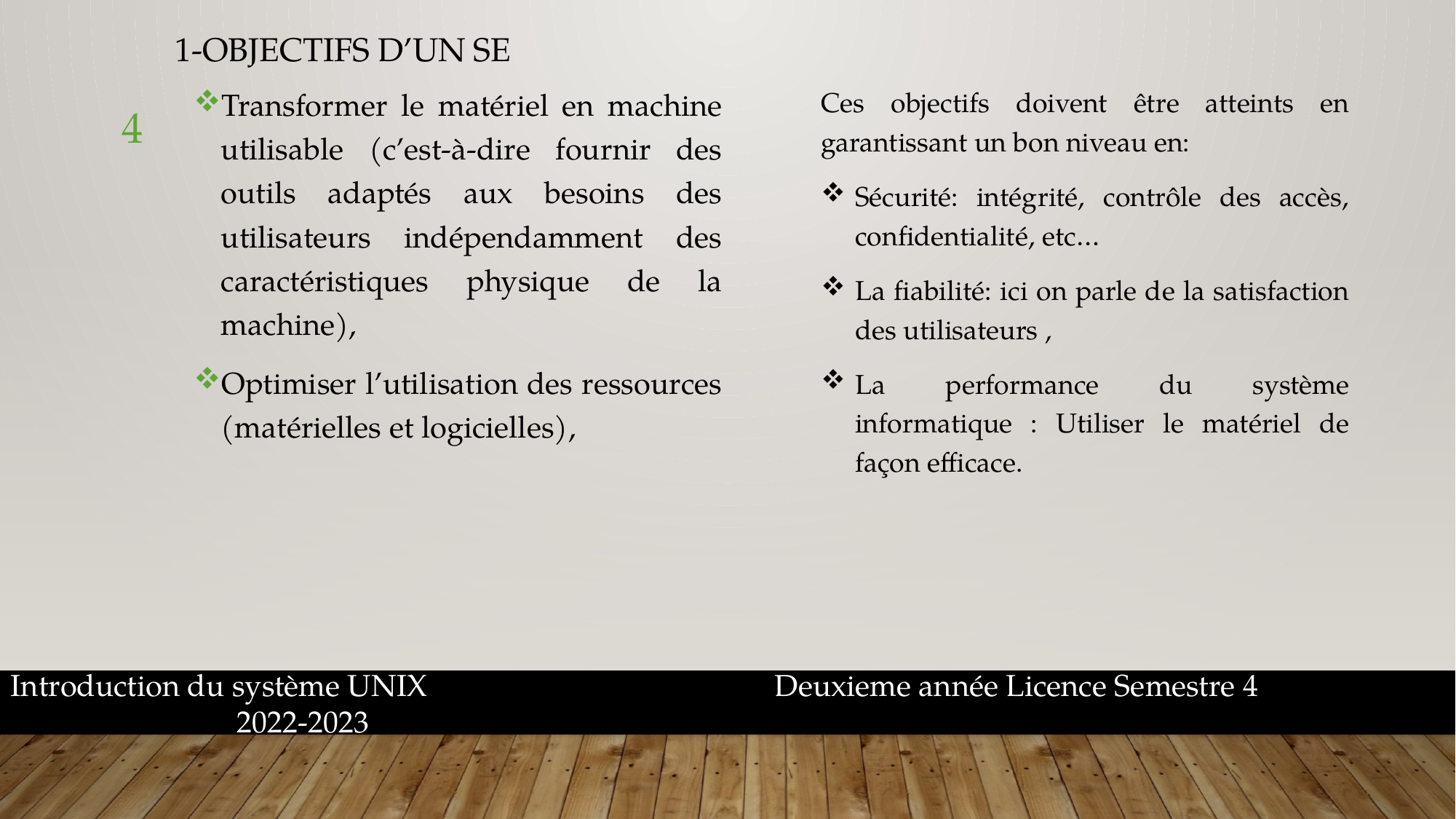

1-Objectifs D’un SE
Transformer le matériel en machine utilisable (c’est-à-dire fournir des outils adaptés aux besoins des utilisateurs indépendamment des caractéristiques physique de la machine),
Optimiser l’utilisation des ressources (matérielles et logicielles),

Ces objectifs doivent être atteints en garantissant un bon niveau en:
Sécurité: intégrité, contrôle des accès, confidentialité, etc…
La fiabilité: ici on parle de la satisfaction des utilisateurs ,
La performance du système informatique : Utiliser le matériel de façon efficace.

4
Introduction du système UNIX				Deuxieme année Licence Semestre 4				 2022-2023